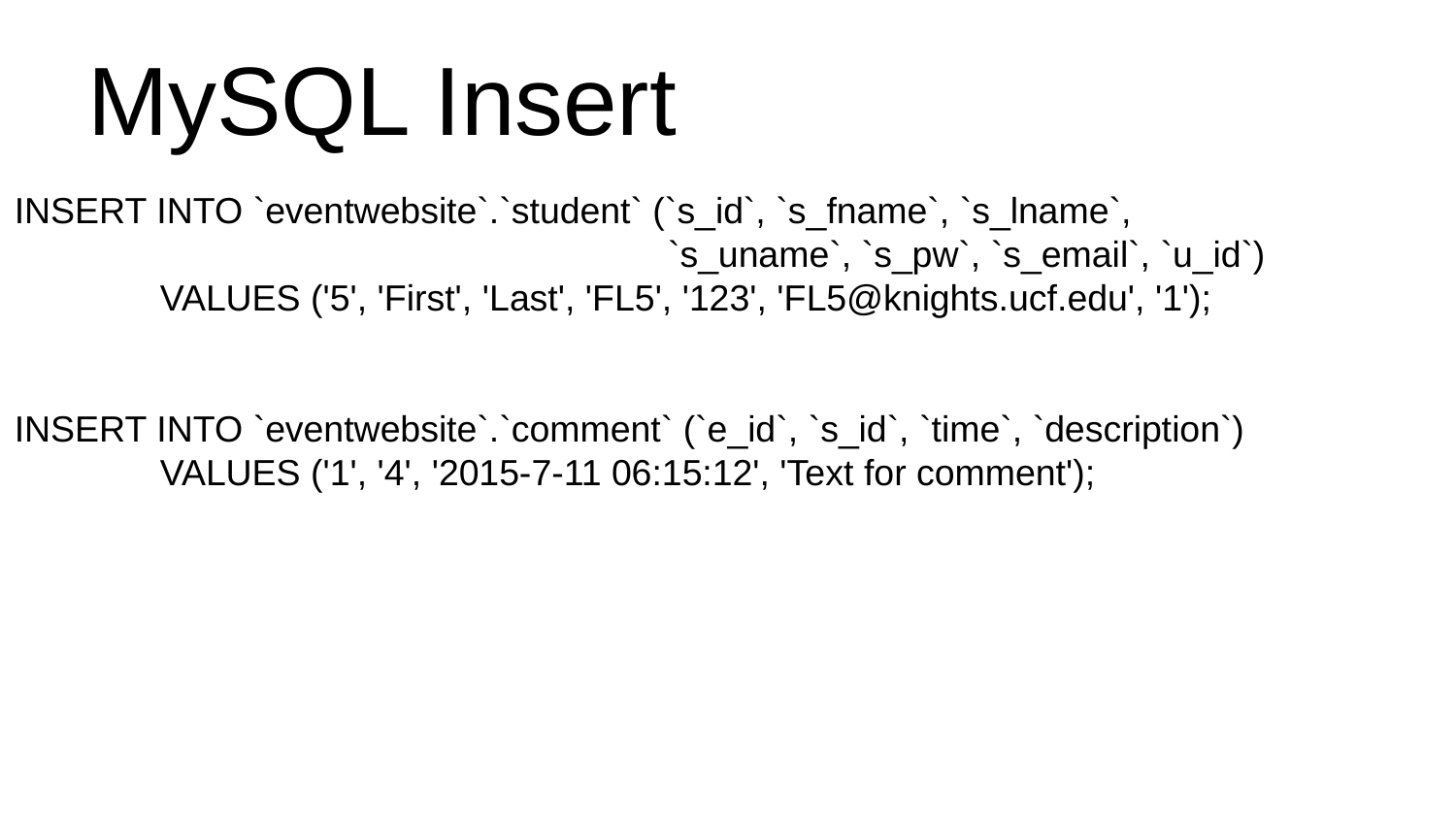

MySQL Insert
INSERT INTO `eventwebsite`.`student` (`s_id`, `s_fname`, `s_lname`,
				       `s_uname`, `s_pw`, `s_email`, `u_id`)
	VALUES ('5', 'First', 'Last', 'FL5', '123', 'FL5@knights.ucf.edu', '1');

INSERT INTO `eventwebsite`.`comment` (`e_id`, `s_id`, `time`, `description`)
	VALUES ('1', '4', '2015-7-11 06:15:12', 'Text for comment');